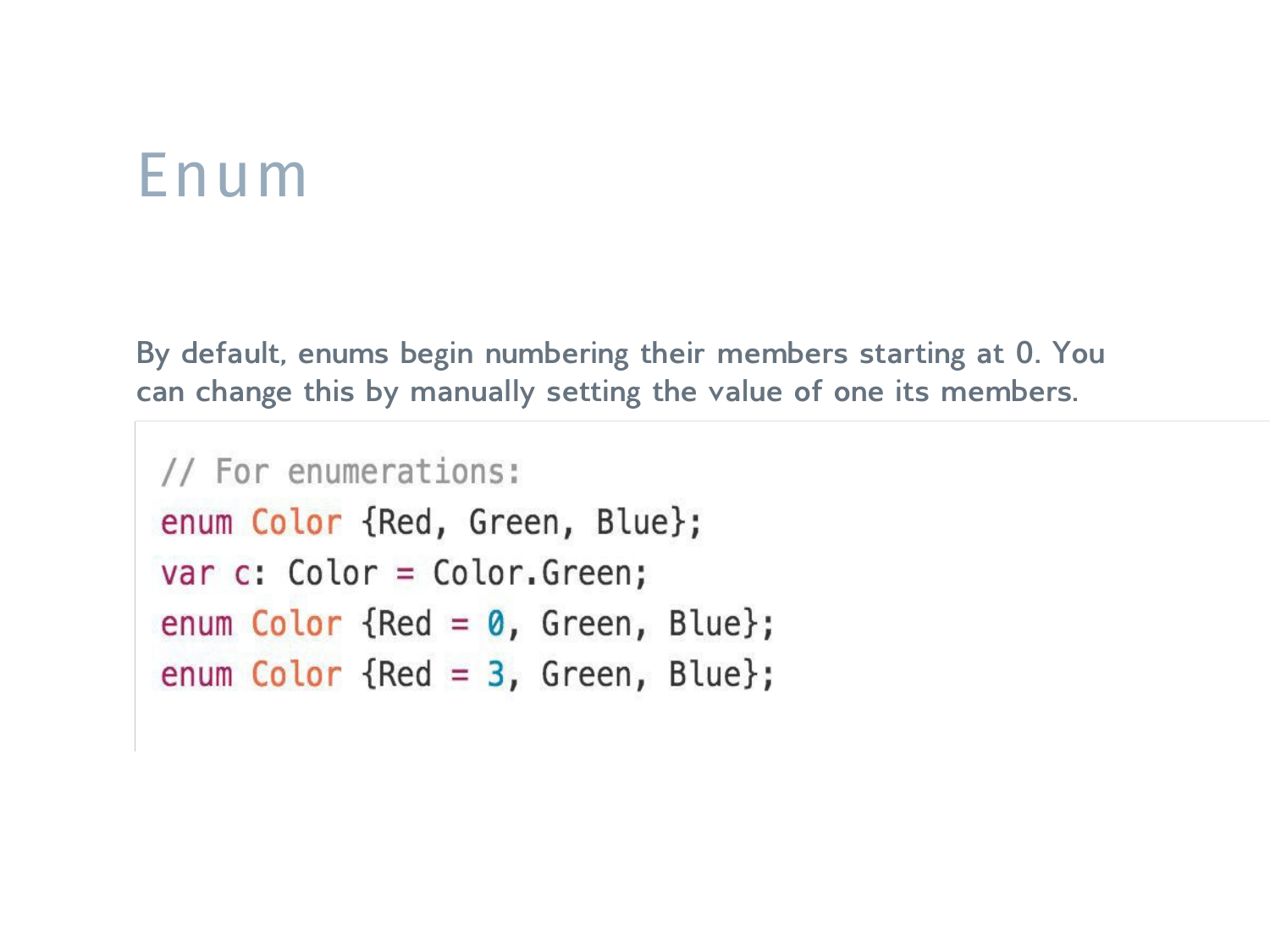

Enum

By default, enums begin numbering their members starting at 0. You can change this by manually setting the value of one its members.